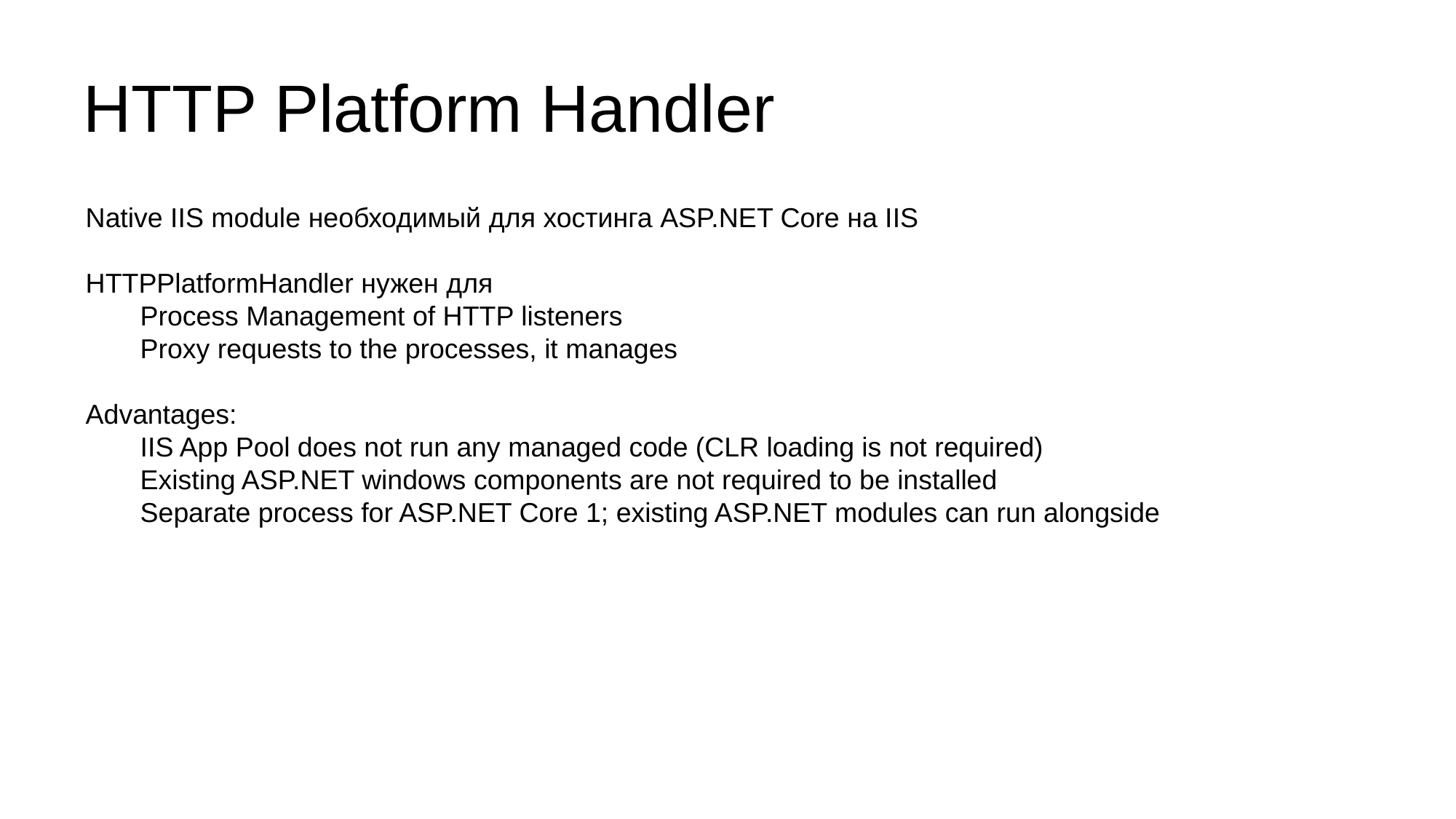

# HTTP Platform Handler
Native IIS module необходимый для хостинга ASP.NET Core на IIS

HTTPPlatformHandler нужен для
Process Management of HTTP listeners
Proxy requests to the processes, it manages

Advantages:
IIS App Pool does not run any managed code (CLR loading is not required)
Existing ASP.NET windows components are not required to be installed
Separate process for ASP.NET Core 1; existing ASP.NET modules can run alongside